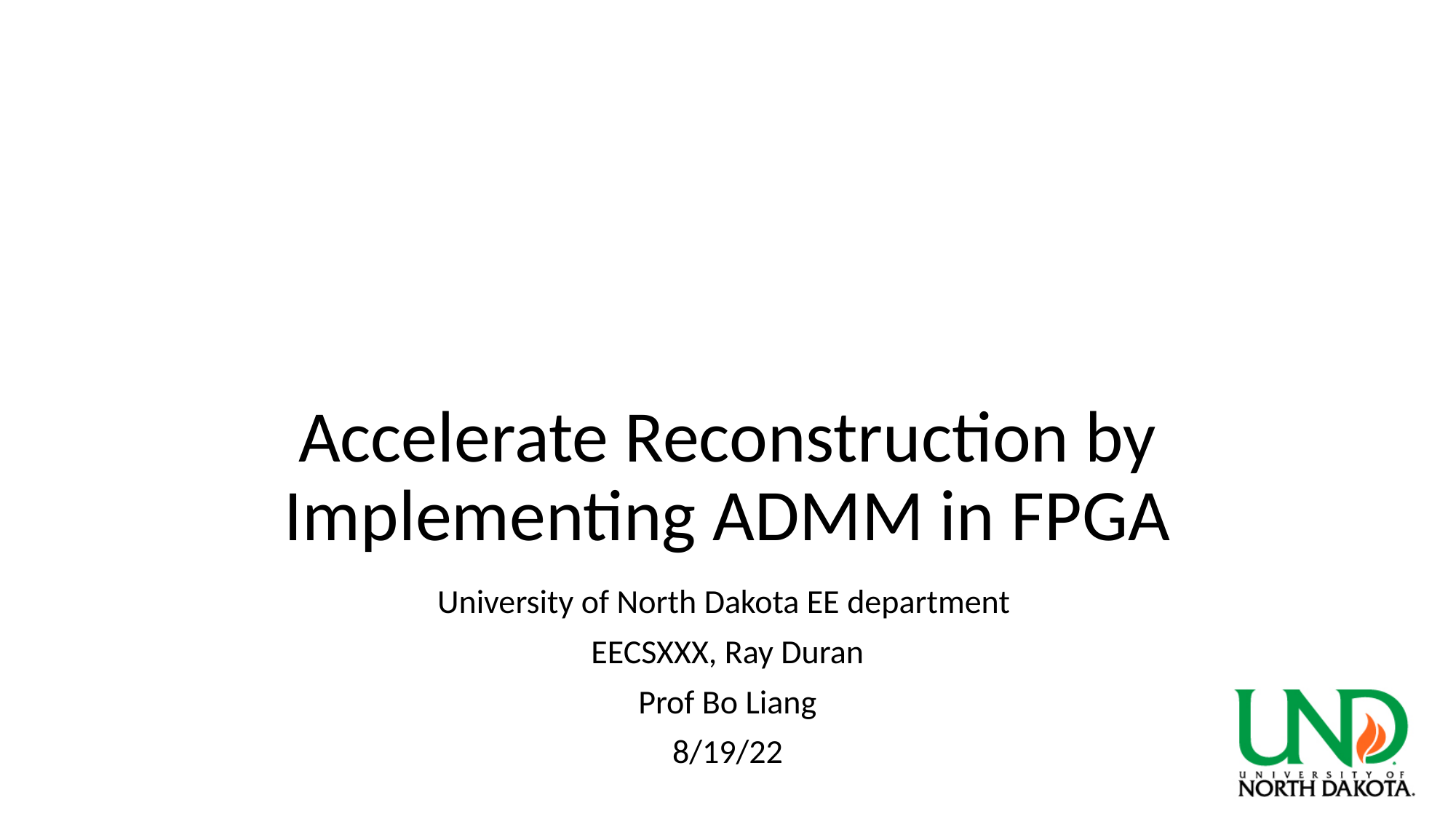

# Accelerate Reconstruction by Implementing ADMM in FPGA
University of North Dakota EE department
EECSXXX, Ray Duran
Prof Bo Liang
8/19/22